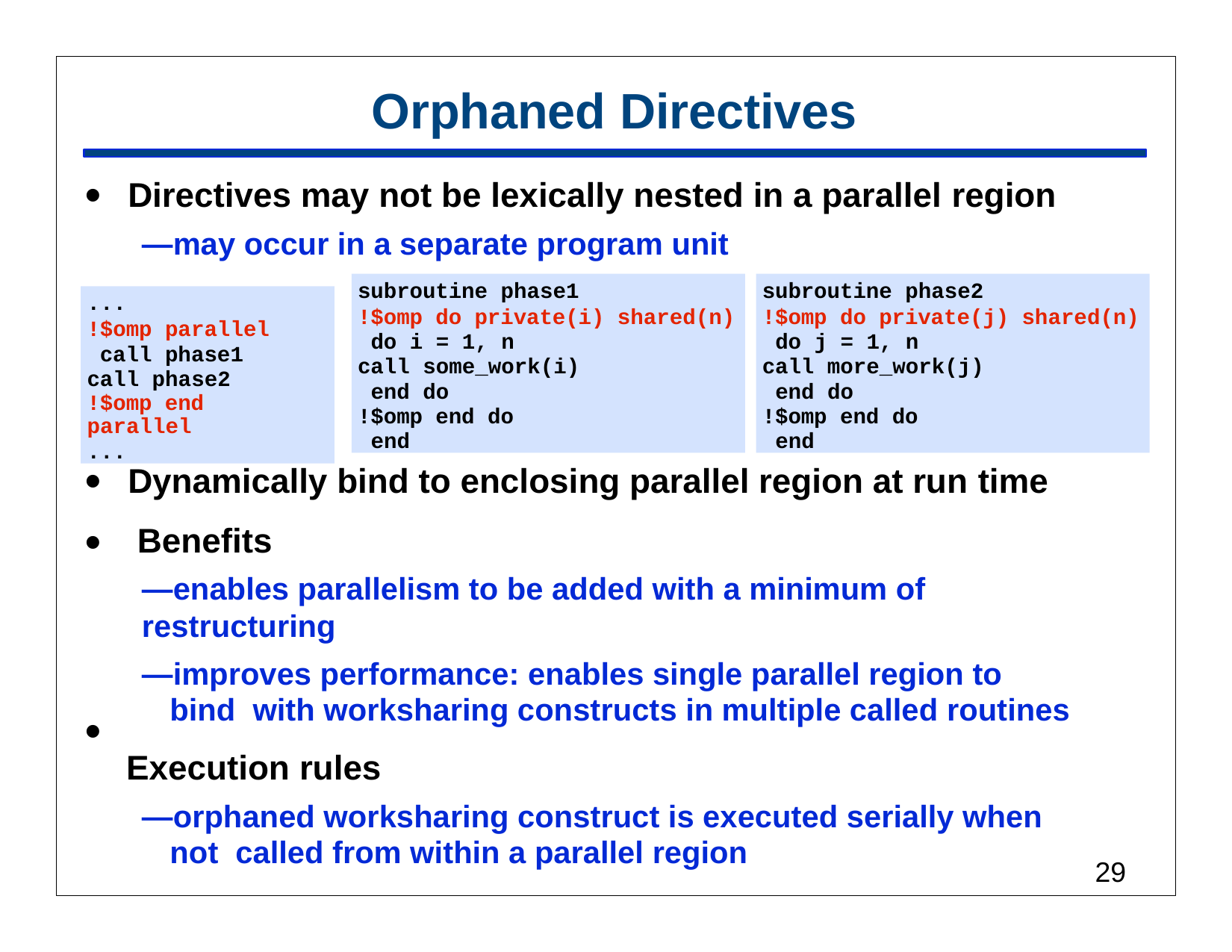

# Orphaned Directives
•
Directives may not be lexically nested in a parallel region
—may occur in a separate program unit
subroutine phase1
!$omp do private(i) shared(n)  do i = 1, n
call some_work(i)  end do
!$omp end do  end
subroutine phase2
!$omp do private(j) shared(n)  do j = 1, n
call more_work(j)  end do
!$omp end do  end
...
!$omp parallel  call phase1  call phase2
!$omp end parallel
...
Dynamically bind to enclosing parallel region at run time  Benefits
—enables parallelism to be added with a minimum of restructuring
—improves performance: enables single parallel region to bind  with worksharing constructs in multiple called routines
Execution rules
—orphaned worksharing construct is executed serially when not  called from within a parallel region
•
•
•
29